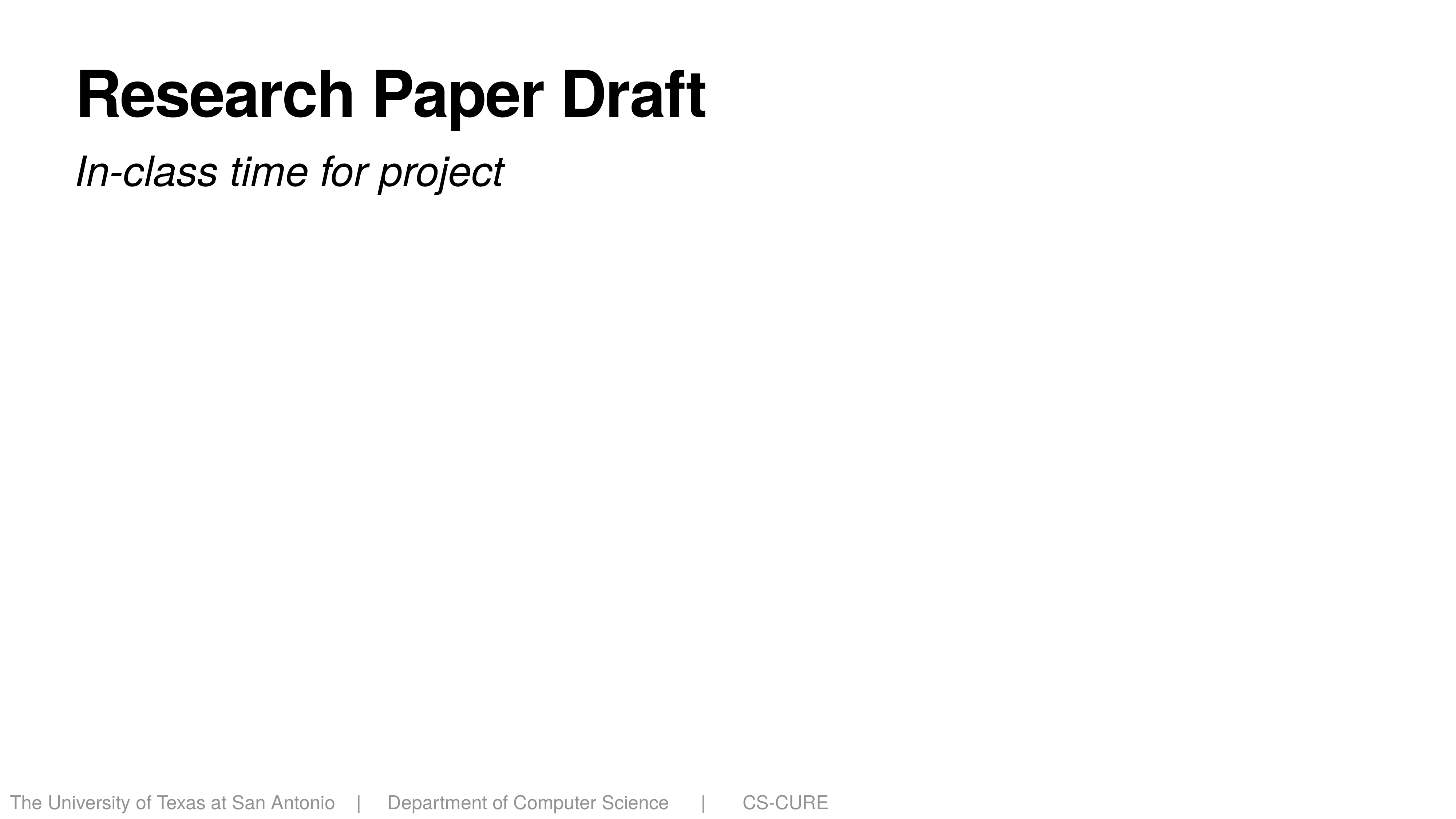

# Research Paper Draft
In-class time for project
22